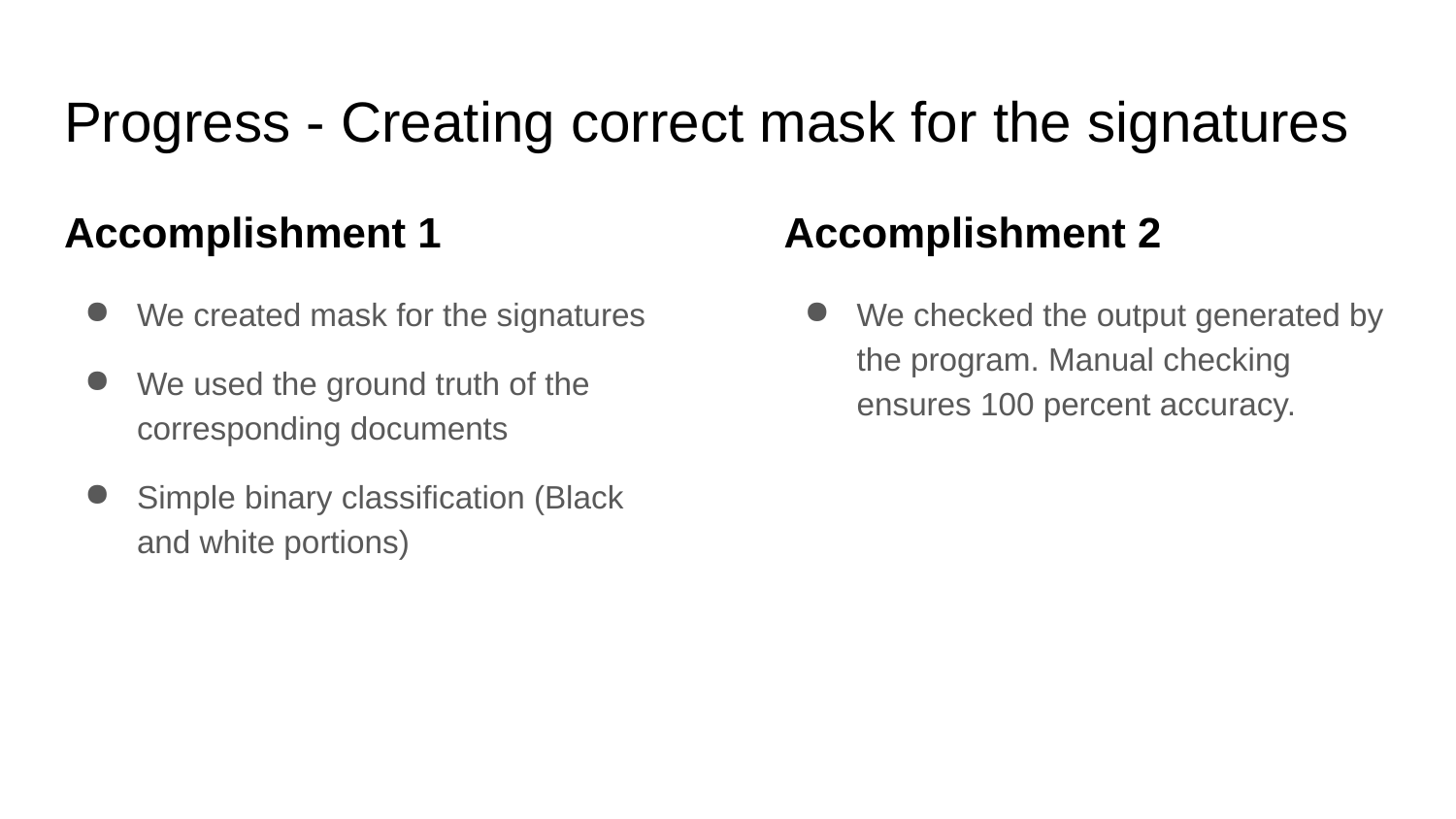

# Progress - Creating correct mask for the signatures
Accomplishment 1
We created mask for the signatures
We used the ground truth of the corresponding documents
Simple binary classification (Black and white portions)
Accomplishment 2
We checked the output generated by the program. Manual checking ensures 100 percent accuracy.